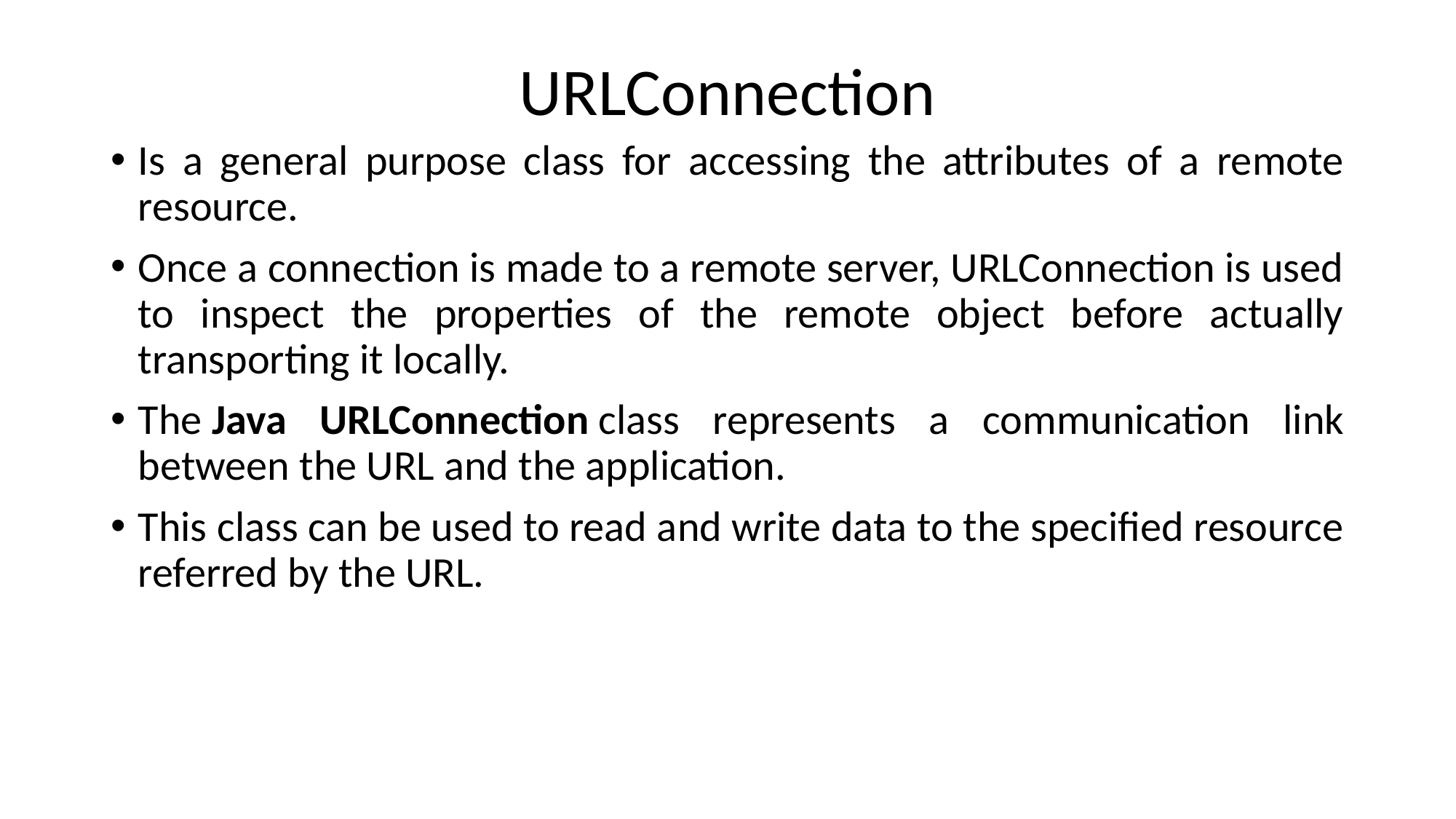

# URLConnection
Is a general purpose class for accessing the attributes of a remote resource.
Once a connection is made to a remote server, URLConnection is used to inspect the properties of the remote object before actually transporting it locally.
The Java URLConnection class represents a communication link between the URL and the application.
This class can be used to read and write data to the specified resource referred by the URL.